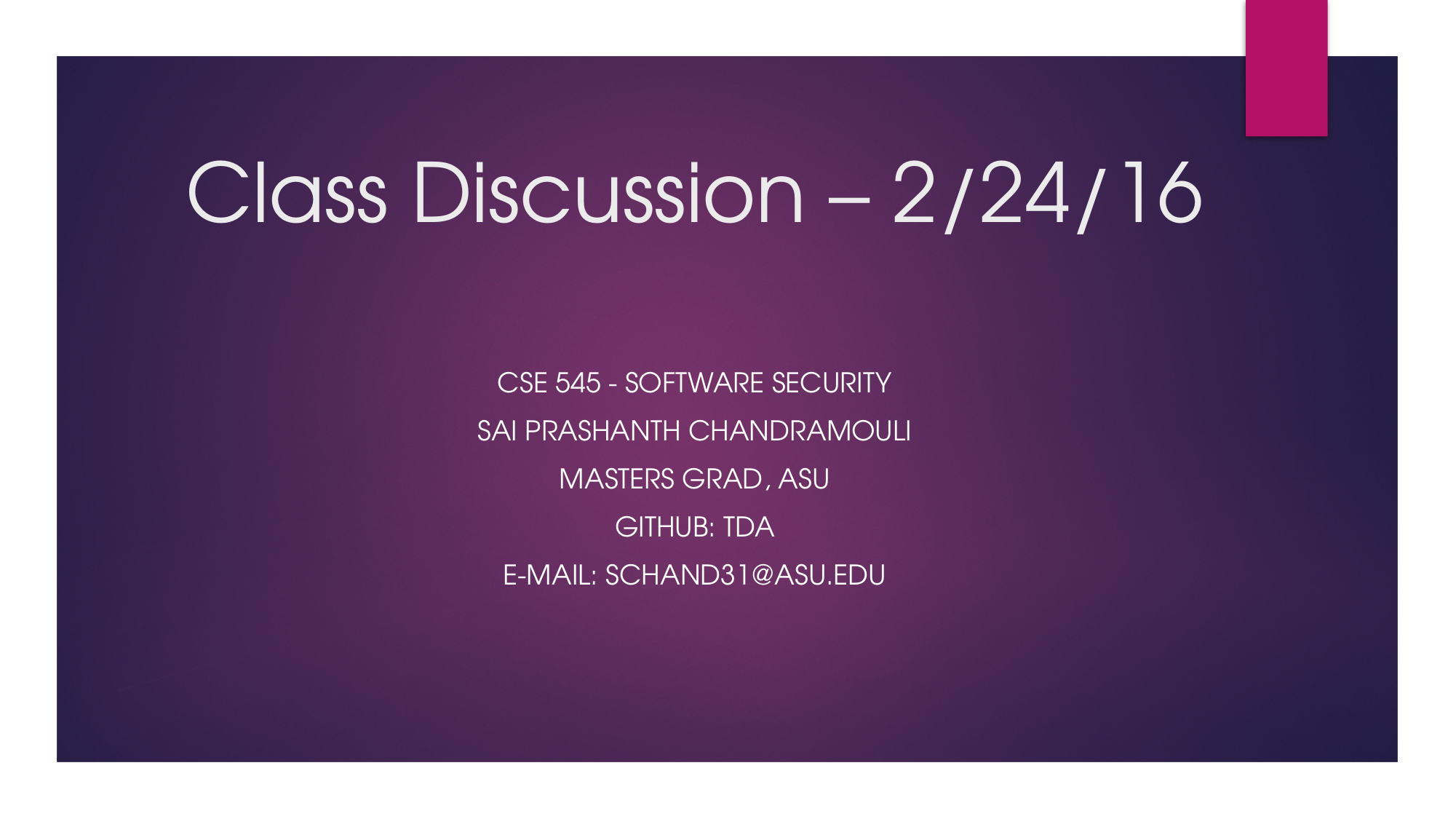

# Class Discussion – 2/24/16
CSE 545 - Software Security
Sai Prashanth Chandramouli
Masters Grad, ASU
Github: TDA
E-mail: schand31@asu.edu